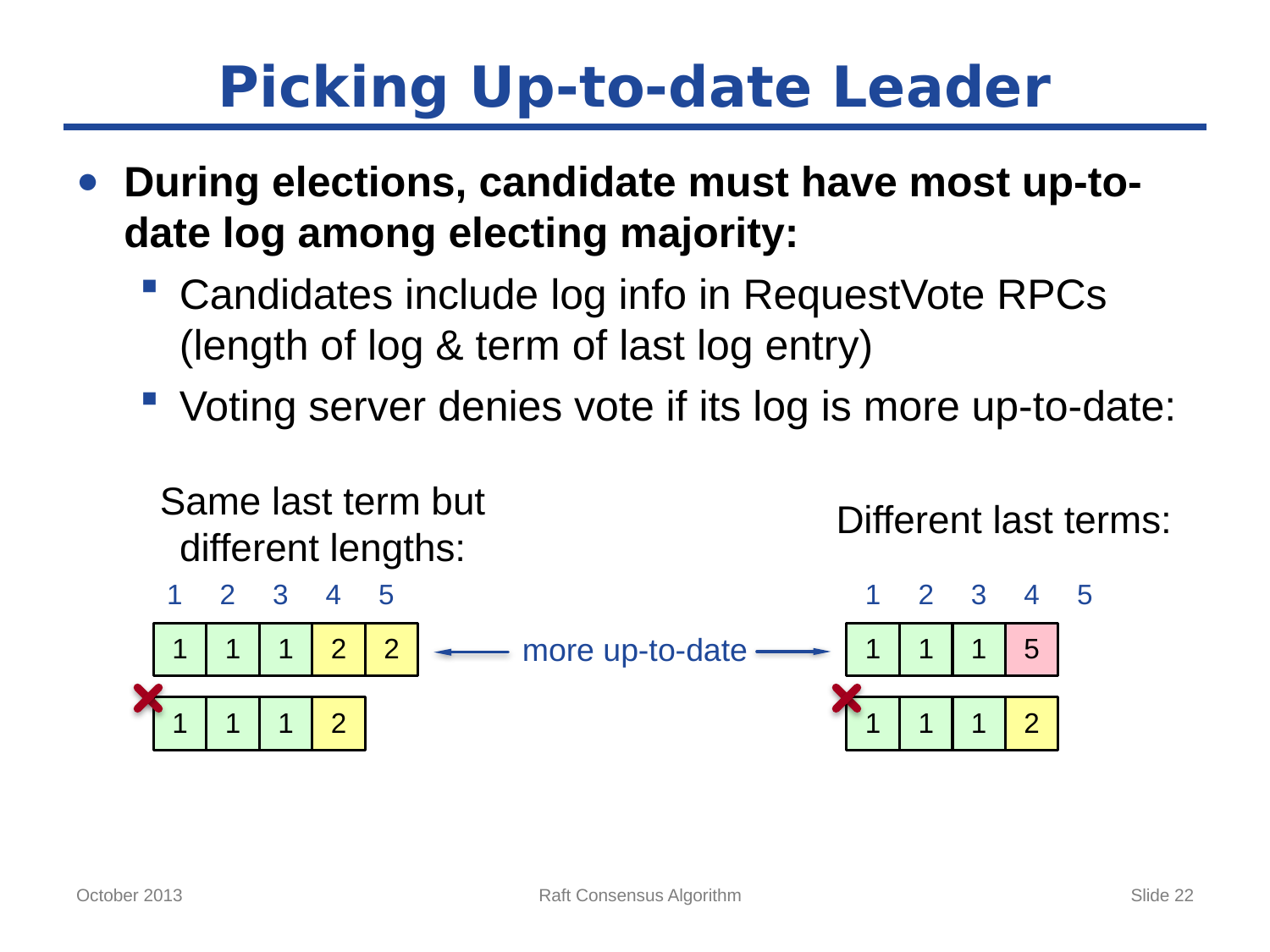

# Picking Up-to-date Leader
During elections, candidate must have most up-to-date log among electing majority:
Candidates include log info in RequestVote RPCs
(length of log & term of last log entry)
Voting server denies vote if its log is more up-to-date:
Same last term but different lengths:
Different last terms:
5
1
2
3
4
1
1
1
2
2
1
1
1
2
1
2
3
4
5
1
1
1
5
more up-to-date
1
1
1
2
October 2013
Raft Consensus Algorithm
Slide 22